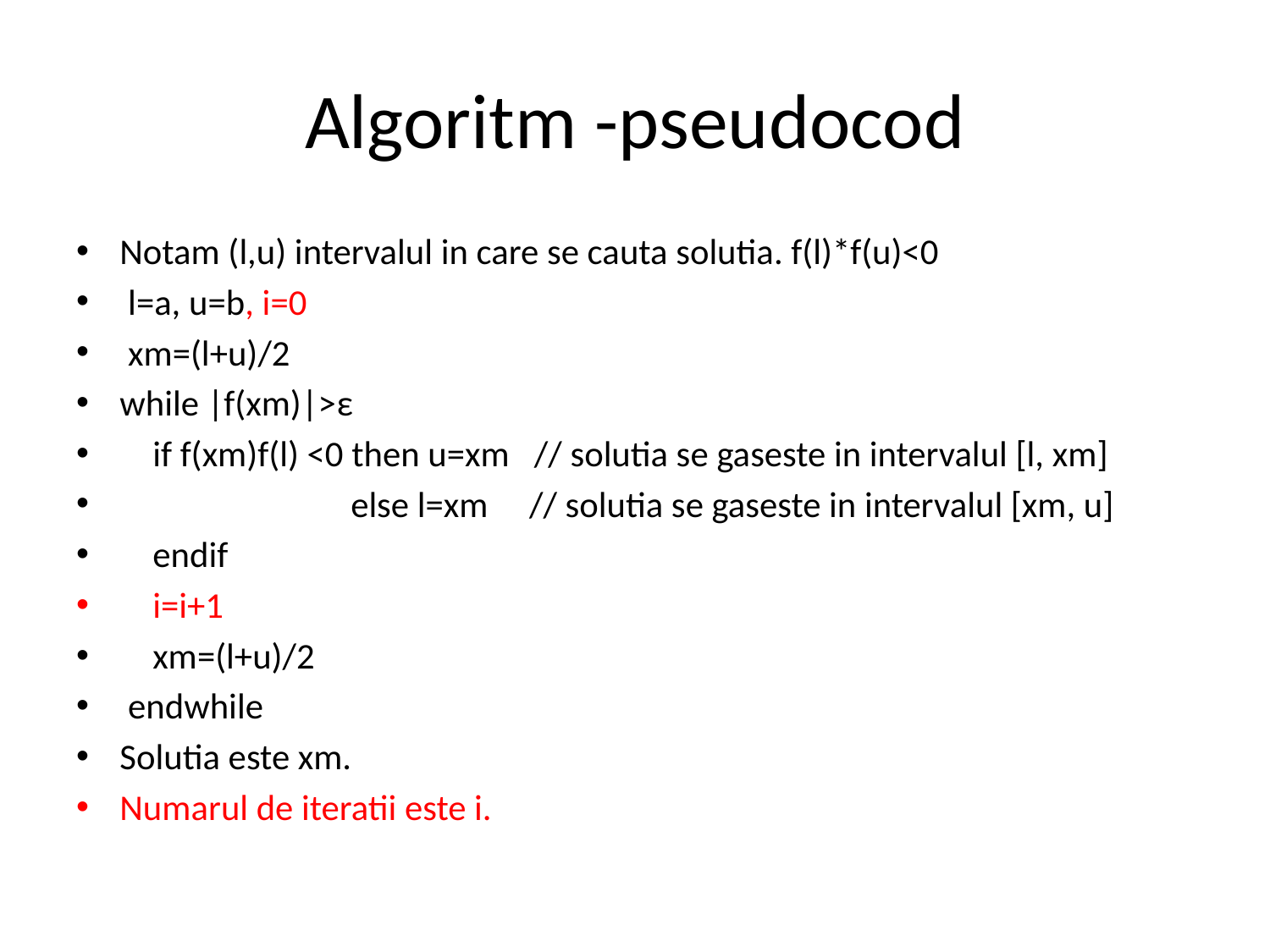

# Algoritm -pseudocod
Notam (l,u) intervalul in care se cauta solutia. f(l)*f(u)<0
 l=a, u=b, i=0
 xm=(l+u)/2
while |f(xm)|>ε
    if f(xm)f(l) <0 then u=xm   // solutia se gaseste in intervalul [l, xm]
                            else l=xm     // solutia se gaseste in intervalul [xm, u]
    endif
    i=i+1
    xm=(l+u)/2
 endwhile
Solutia este xm.
Numarul de iteratii este i.